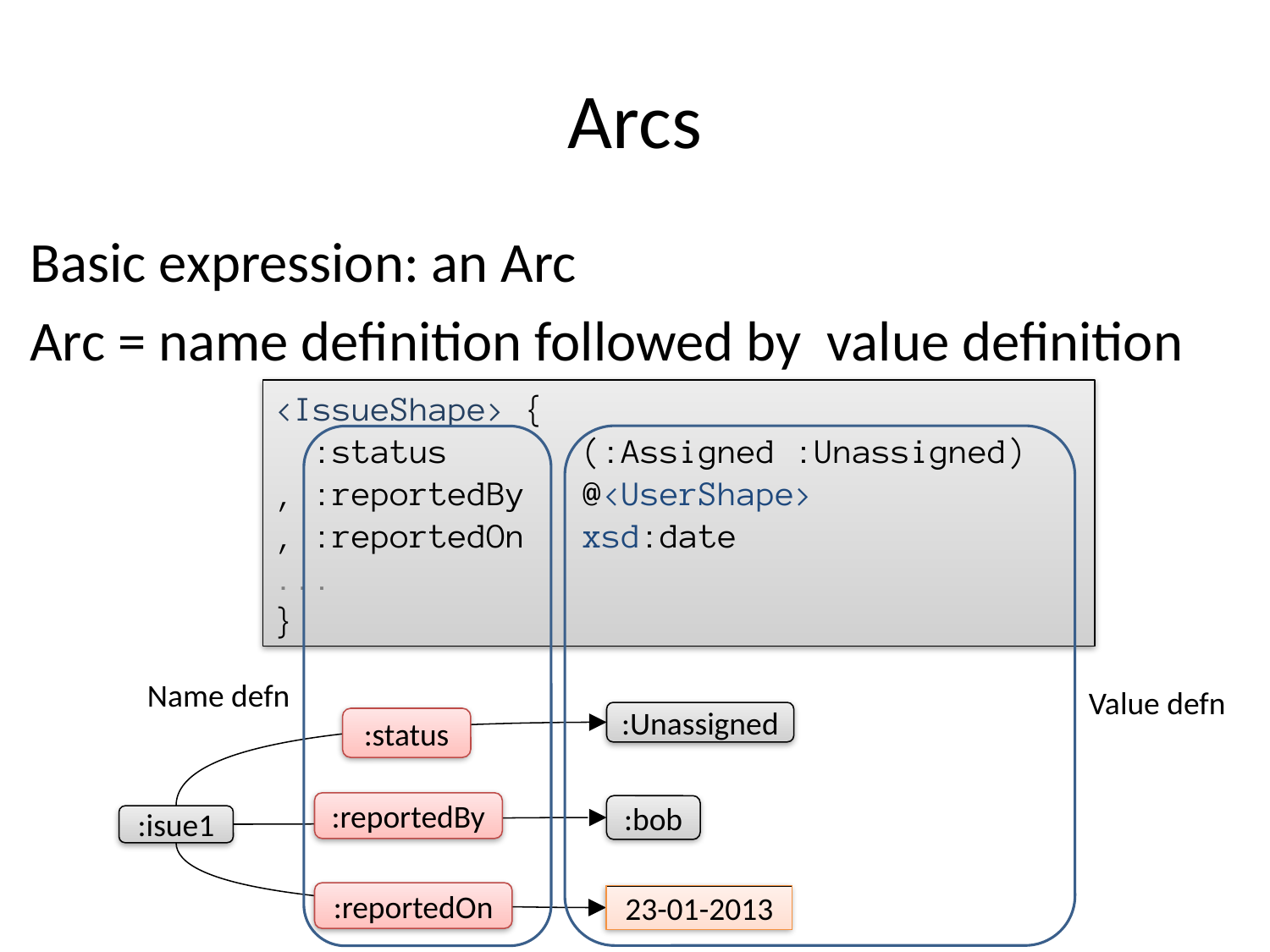

# Arcs
Basic expression: an Arc
Arc = name definition followed by  value definition
<IssueShape> {
  :status       (:Assigned :Unassigned)
, :reportedBy   @<UserShape>
, :reportedOn   xsd:date
...
}

Name defn
Value defn
:Unassigned
:status
:reportedBy
:bob
:isue1
:reportedOn
23-01-2013